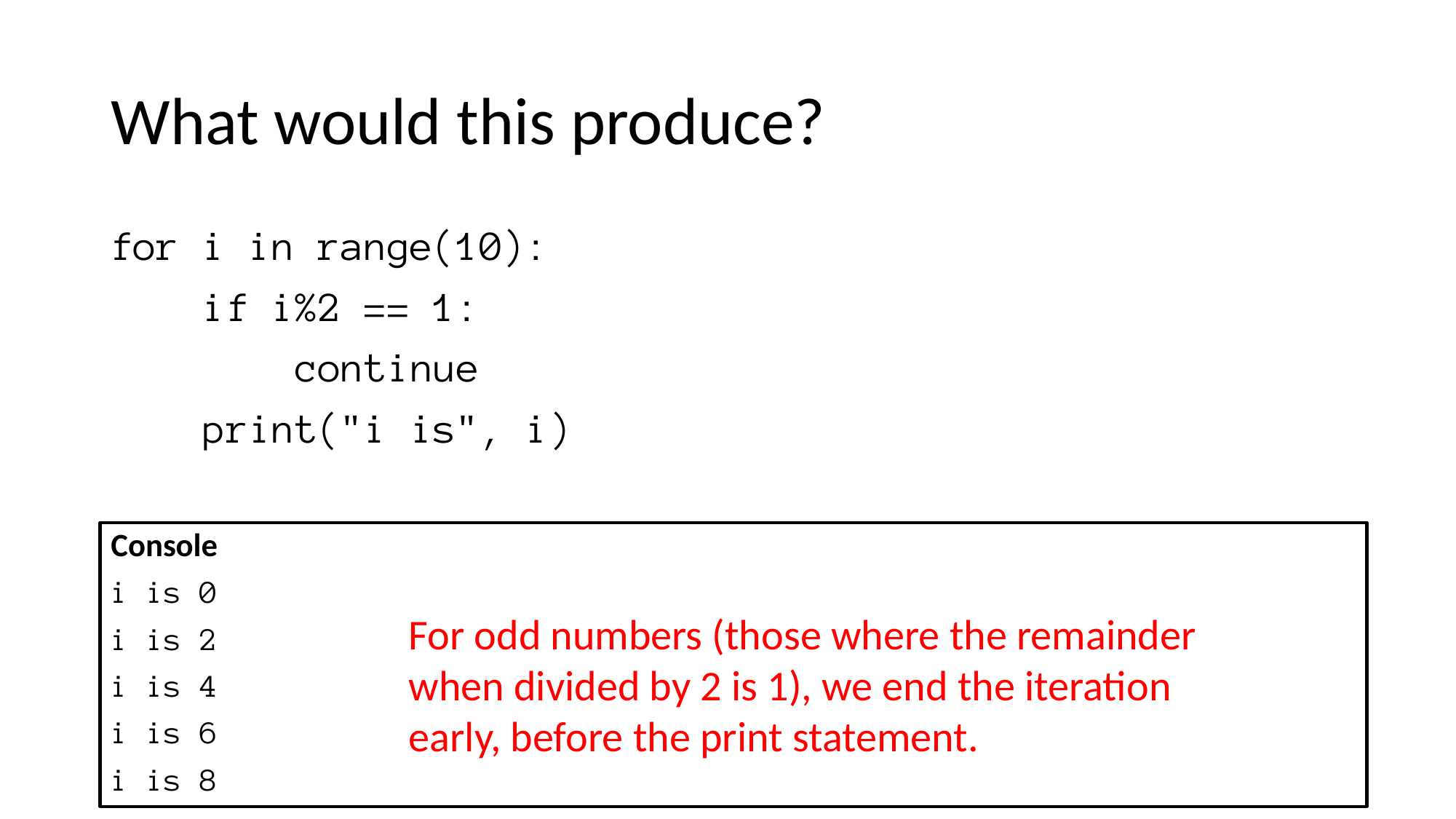

# What would this produce?
for i in range(10):
    if i%2 == 1:
        continue
    print("i is", i)
Console
i is 0
i is 2
i is 4
i is 6
i is 8
For odd numbers (those where the remainder when divided by 2 is 1), we end the iteration early, before the print statement.